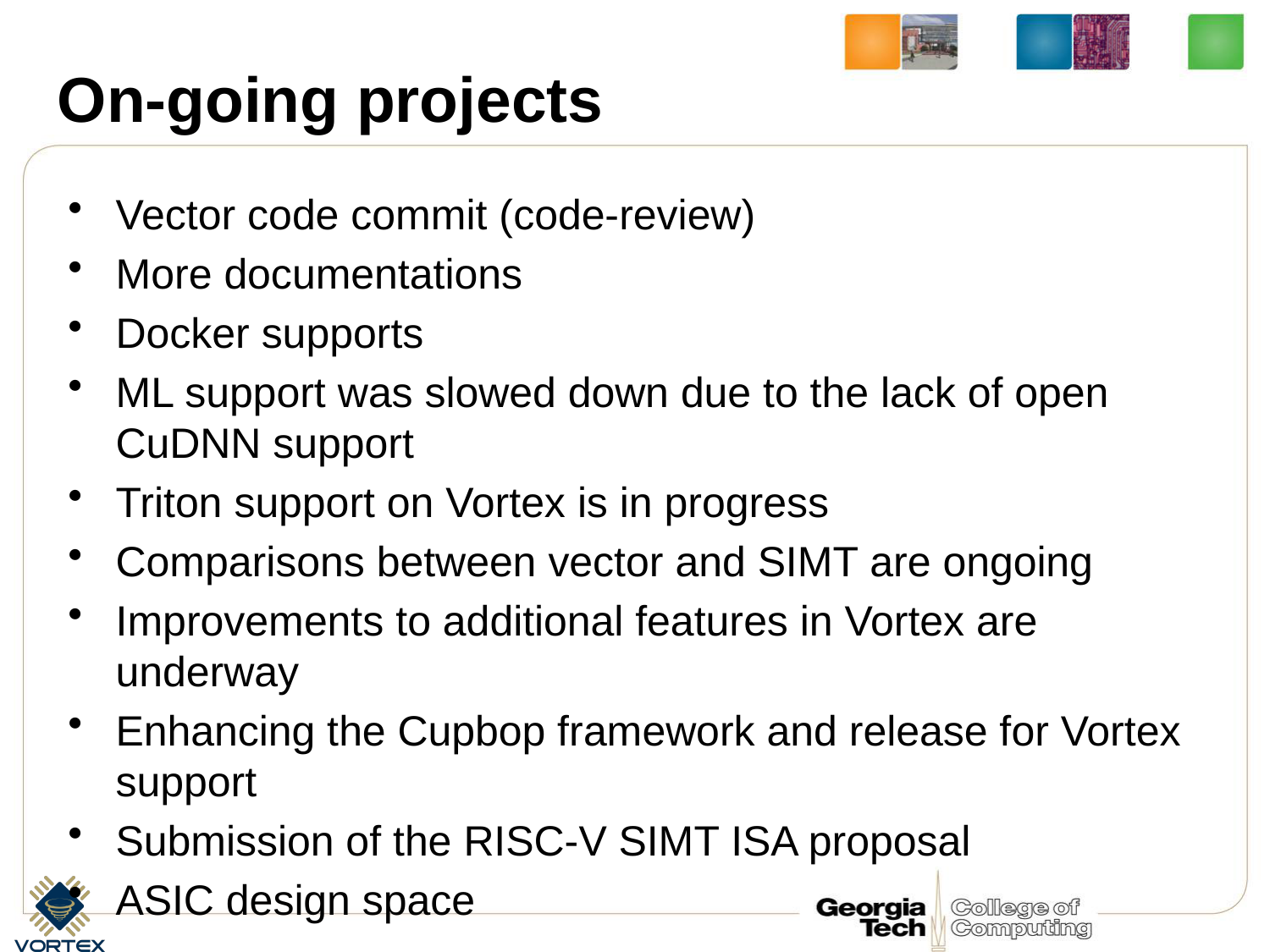

# On-going projects
Vector code commit (code-review)
More documentations
Docker supports
ML support was slowed down due to the lack of open CuDNN support
Triton support on Vortex is in progress
Comparisons between vector and SIMT are ongoing
Improvements to additional features in Vortex are underway
Enhancing the Cupbop framework and release for Vortex support
Submission of the RISC-V SIMT ISA proposal
ASIC design space
5